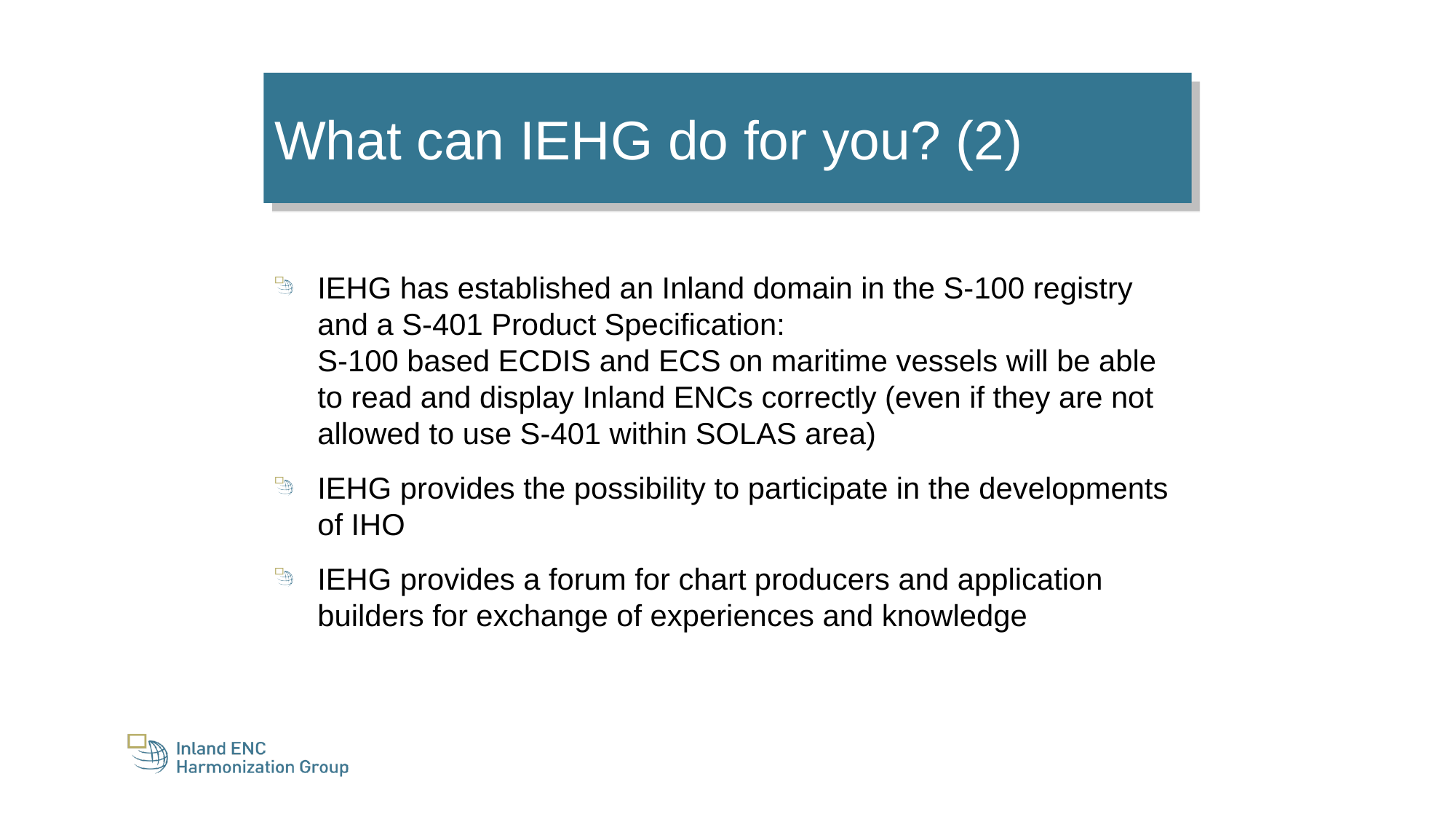

What can IEHG do for you? (2)
IEHG has established an Inland domain in the S-100 registry and a S-401 Product Specification:
S-100 based ECDIS and ECS on maritime vessels will be able to read and display Inland ENCs correctly (even if they are not allowed to use S-401 within SOLAS area)
IEHG provides the possibility to participate in the developments of IHO
IEHG provides a forum for chart producers and application builders for exchange of experiences and knowledge